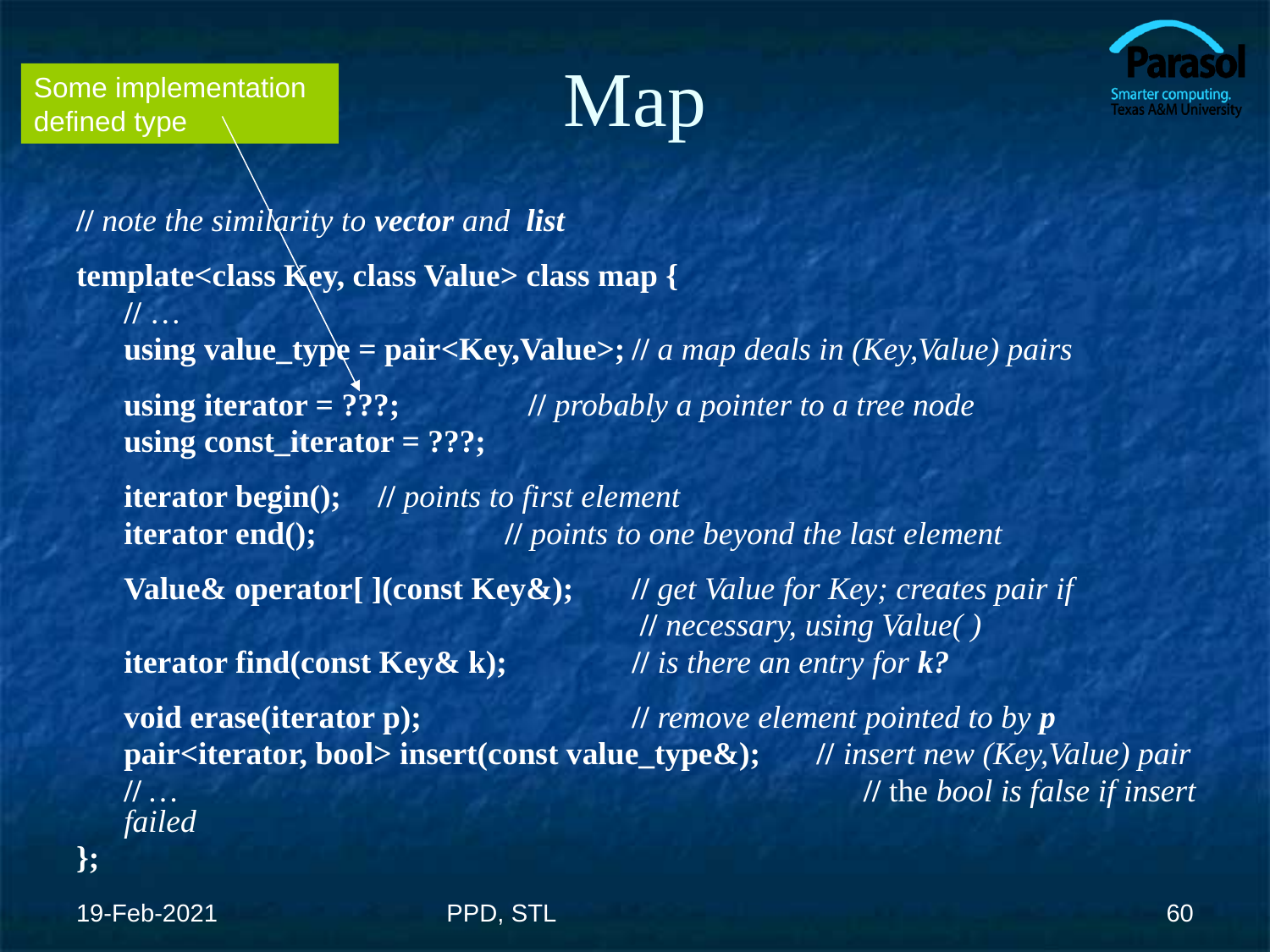

# Map
Some implementation defined type
// note the similarity to vector and  list

template<class Key, class Value> class map {
	// …
	using value_type = pair<Key,Value>;	// a map deals in (Key,Value) pairs

	using iterator = ???;                // probably a pointer to a tree node
	using const_iterator = ???;

	iterator begin();	// points to first element
	iterator end();		// points to one beyond the last element

	Value& operator[ ](const Key&);	// get Value for Key; creates pair if
					  // necessary, using Value( )
	iterator find(const Key& k);	// is there an entry for k?

	void erase(iterator p);		// remove element pointed to by p
	pair<iterator, bool> insert(const value_type&);       // insert new (Key,Value) pair
	// …					             // the bool is false if insert failed
};
19-Feb-2021
PPD, STL
60